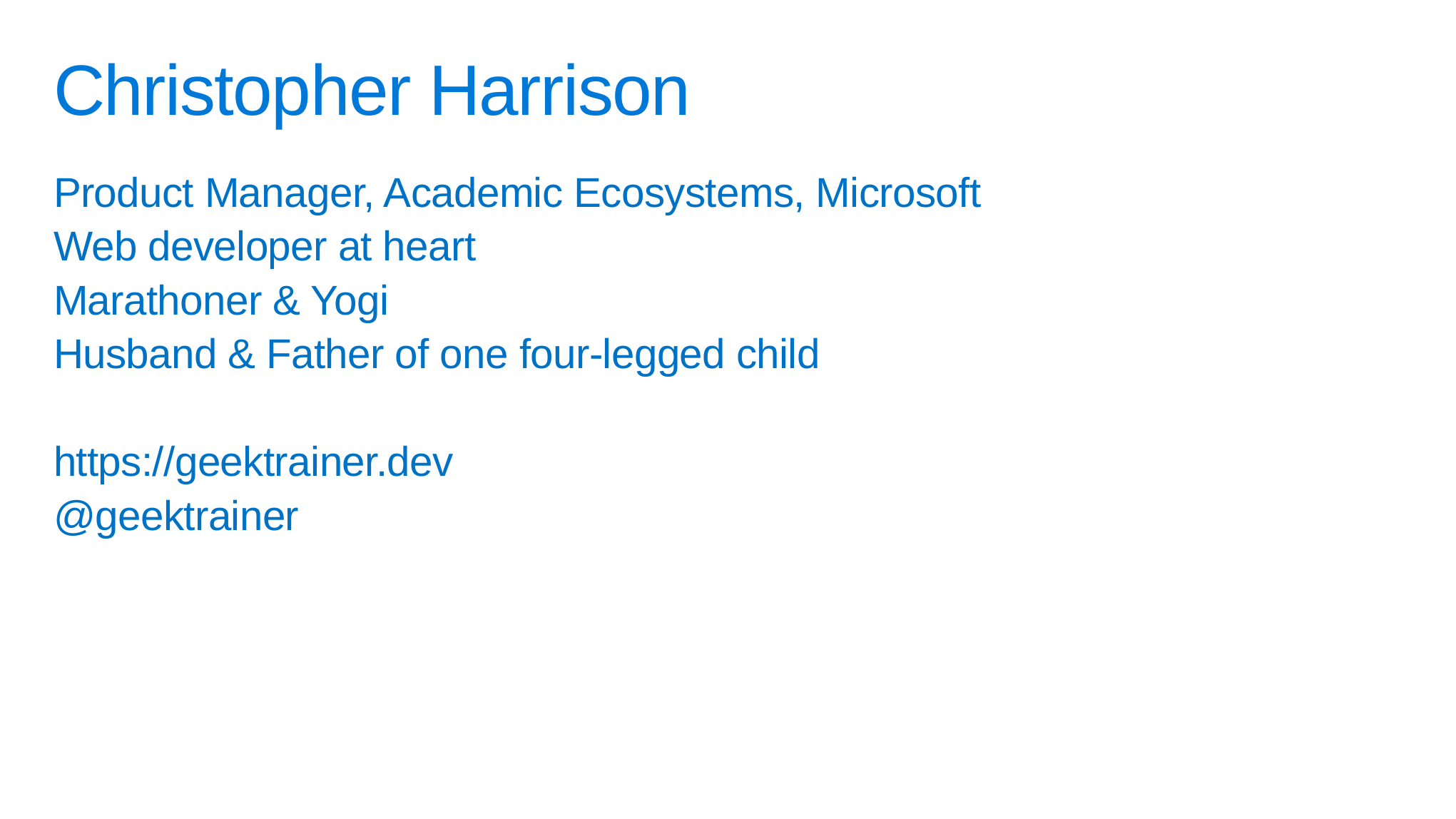

# Christopher Harrison
Product Manager, Academic Ecosystems, Microsoft
Web developer at heart
Marathoner & Yogi
Husband & Father of one four-legged child

https://geektrainer.dev
@geektrainer